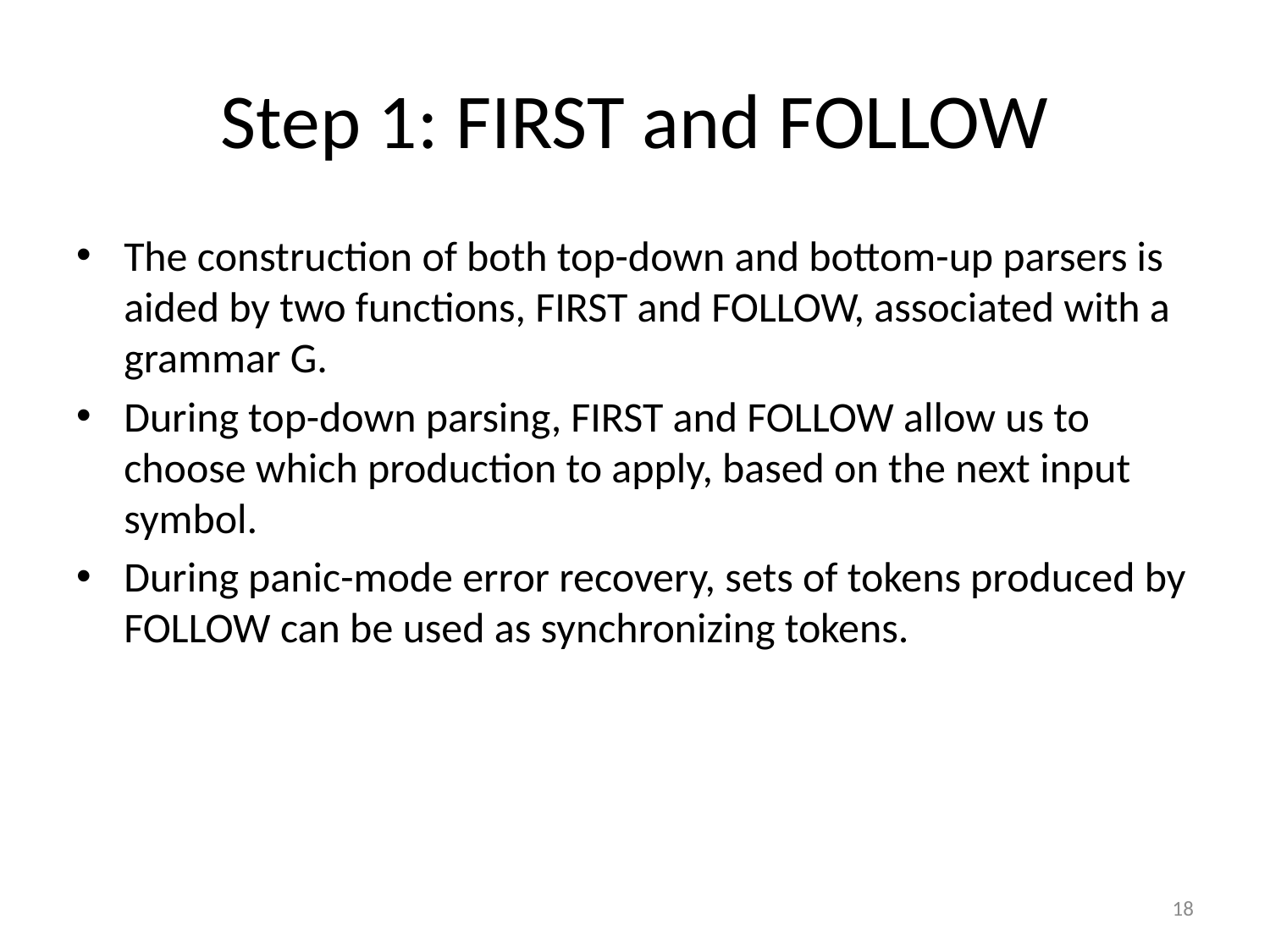

# Step 1: FIRST and FOLLOW
The construction of both top-down and bottom-up parsers is aided by two functions, FIRST and FOLLOW, associated with a grammar G.
During top-down parsing, FIRST and FOLLOW allow us to choose which production to apply, based on the next input symbol.
During panic-mode error recovery, sets of tokens produced by FOLLOW can be used as synchronizing tokens.
18